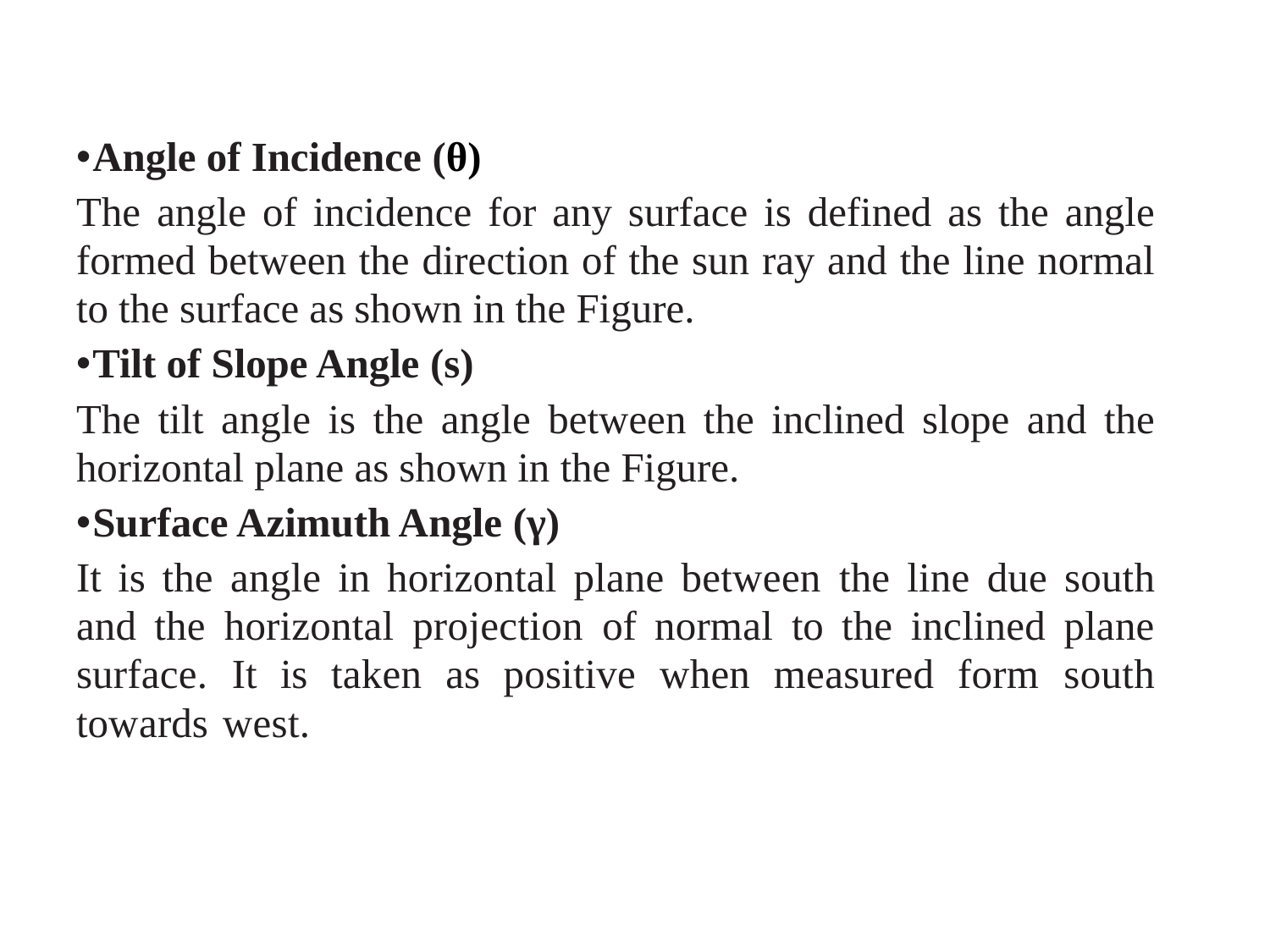

Angle of Incidence (θ)
The angle of incidence for any surface is defined as the angle formed between the direction of the sun ray and the line normal to the surface as shown in the Figure.
Tilt of Slope Angle (s)
The tilt angle is the angle between the inclined slope and the horizontal plane as shown in the Figure.
Surface Azimuth Angle (γ)
It is the angle in horizontal plane between the line due south and the horizontal projection of normal to the inclined plane surface. It is taken as positive when measured form south towards west.